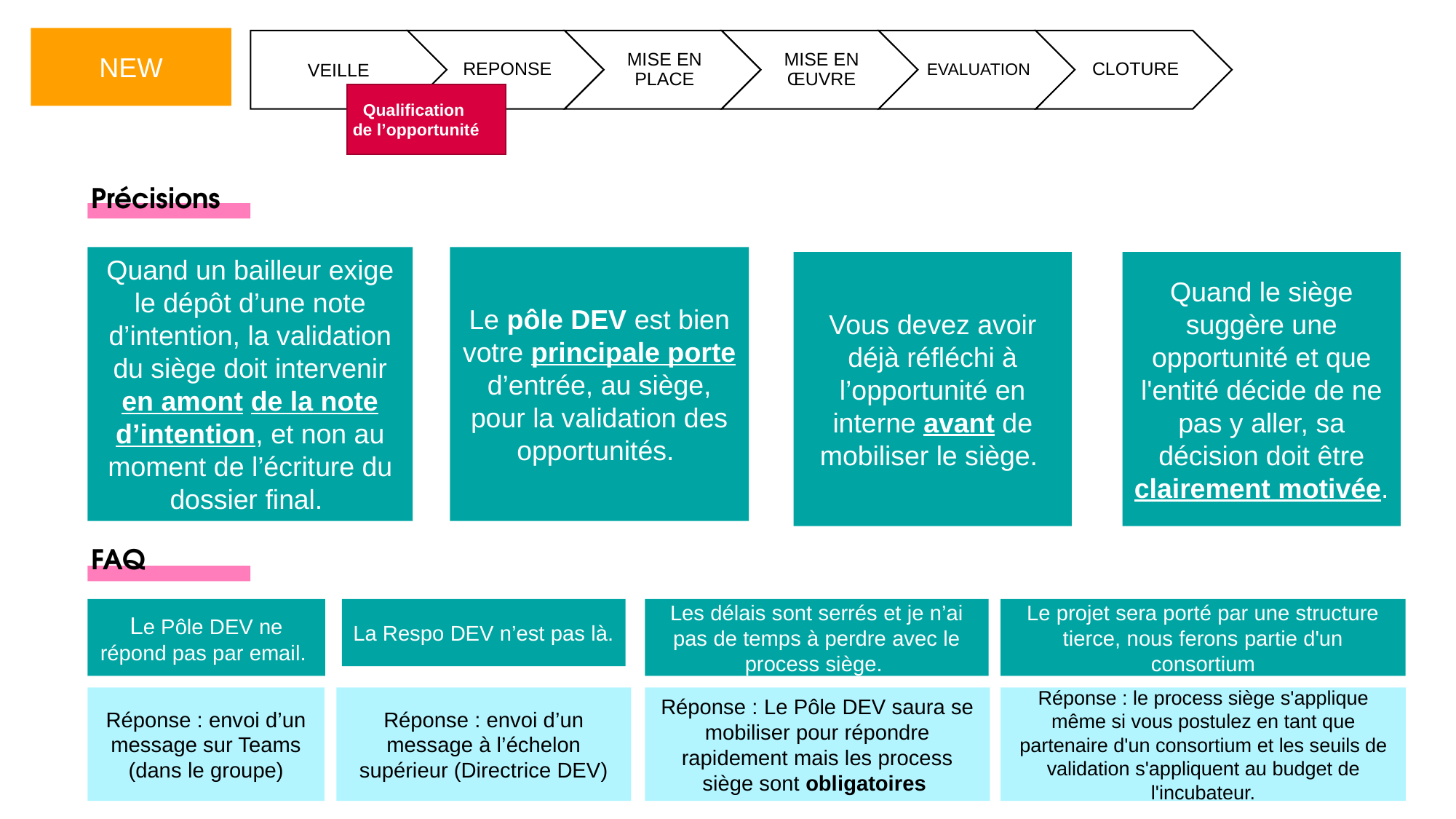

VEILLE
REPONSE
MISE EN PLACE
MISE EN ŒUVRE
EVALUATION
CLOTURE
NEW

Qualification
de l’opportunité
Précisions

Quand un bailleur exige le dépôt d’une note d’intention, la validation du siège doit intervenir en amont de la note d’intention, et non au moment de l’écriture du dossier final.
Le pôle DEV est bien votre principale porte d’entrée, au siège, pour la validation des opportunités.
Vous devez avoir déjà réfléchi à l’opportunité en interne avant de mobiliser le siège.
Quand le siège suggère une opportunité et que l'entité décide de ne pas y aller, sa décision doit être clairement motivée.
FAQ

Le projet sera porté par une structure tierce, nous ferons partie d'un consortium
Les délais sont serrés et je n’ai pas de temps à perdre avec le process siège.
La Respo DEV n’est pas là.
Le Pôle DEV ne répond pas par email.
Réponse : le process siège s'applique même si vous postulez en tant que partenaire d'un consortium et les seuils de validation s'appliquent au budget de l'incubateur.
Réponse : envoi d’un message sur Teams (dans le groupe)
Réponse : Le Pôle DEV saura se mobiliser pour répondre rapidement mais les process siège sont obligatoires
Réponse : envoi d’un message à l’échelon supérieur (Directrice DEV)